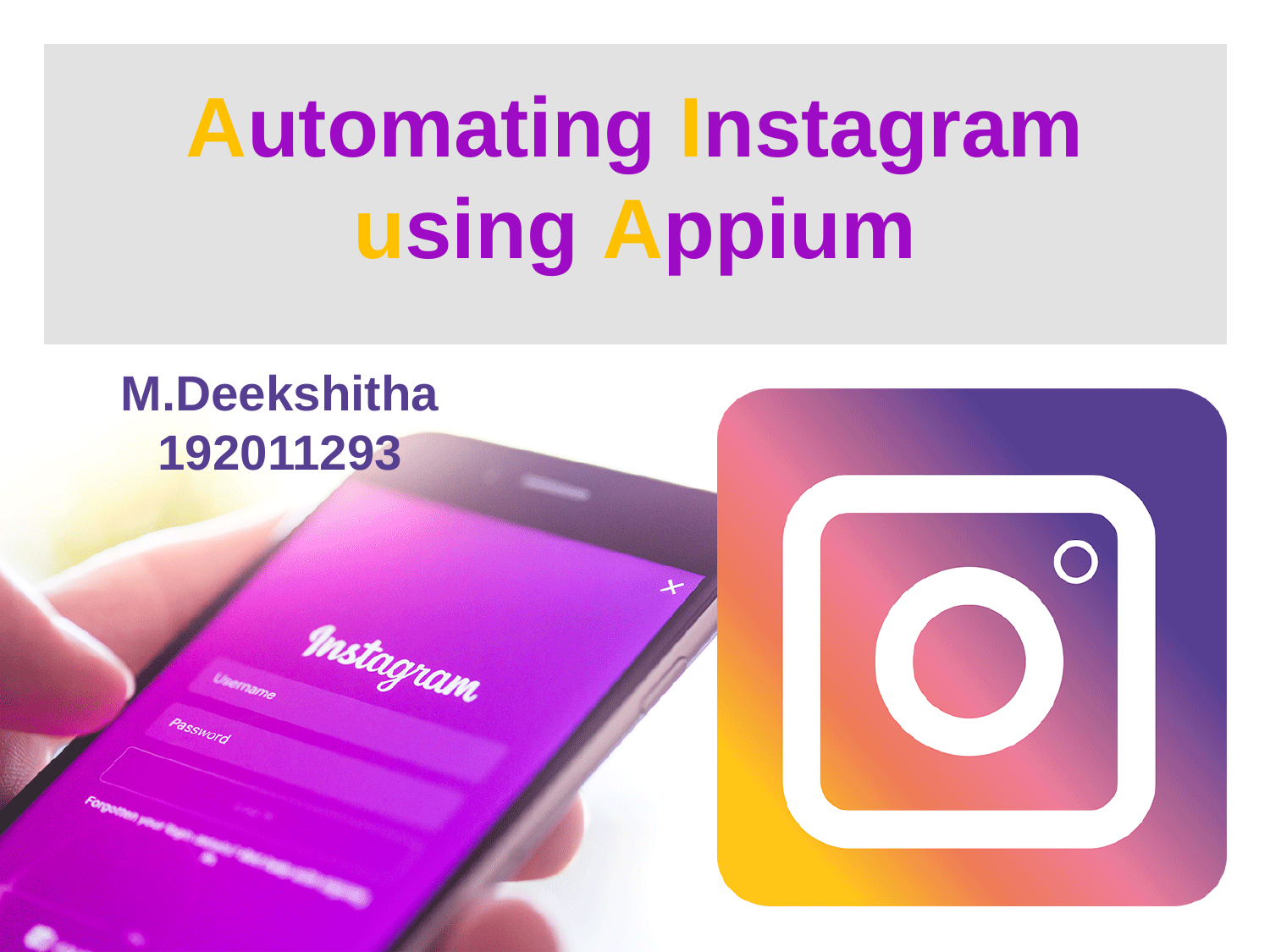

# Automating Instagram using Appium
M.Deekshitha
192011293